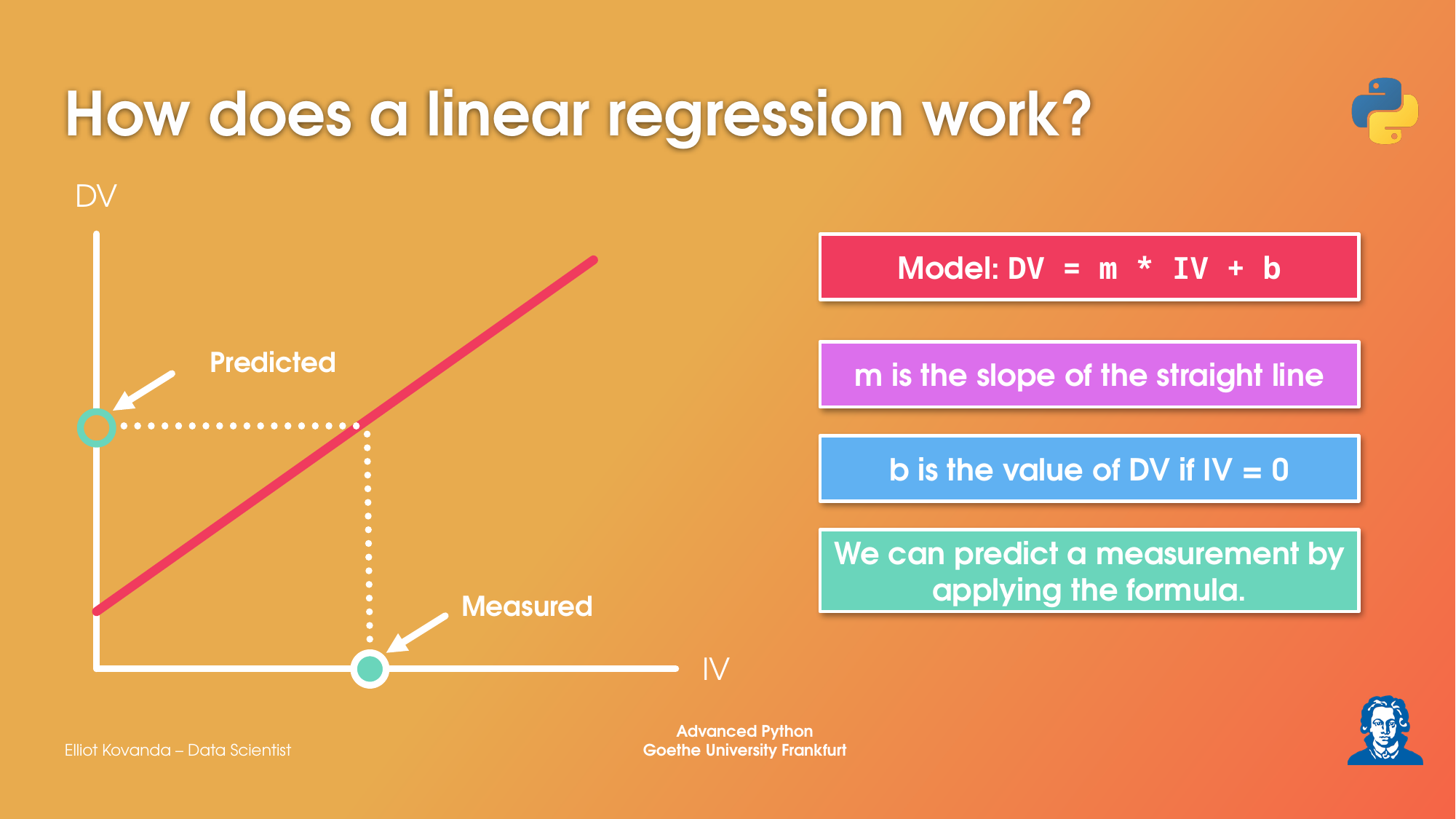

# How does a linear regression work?
DV
Model: DV = m * IV + b
Predicted
m is the slope of the straight line

b is the value of DV if IV = 0
We can predict a measurement by applying the formula.
Measured
IV

Elliot Kovanda – Data Scientist